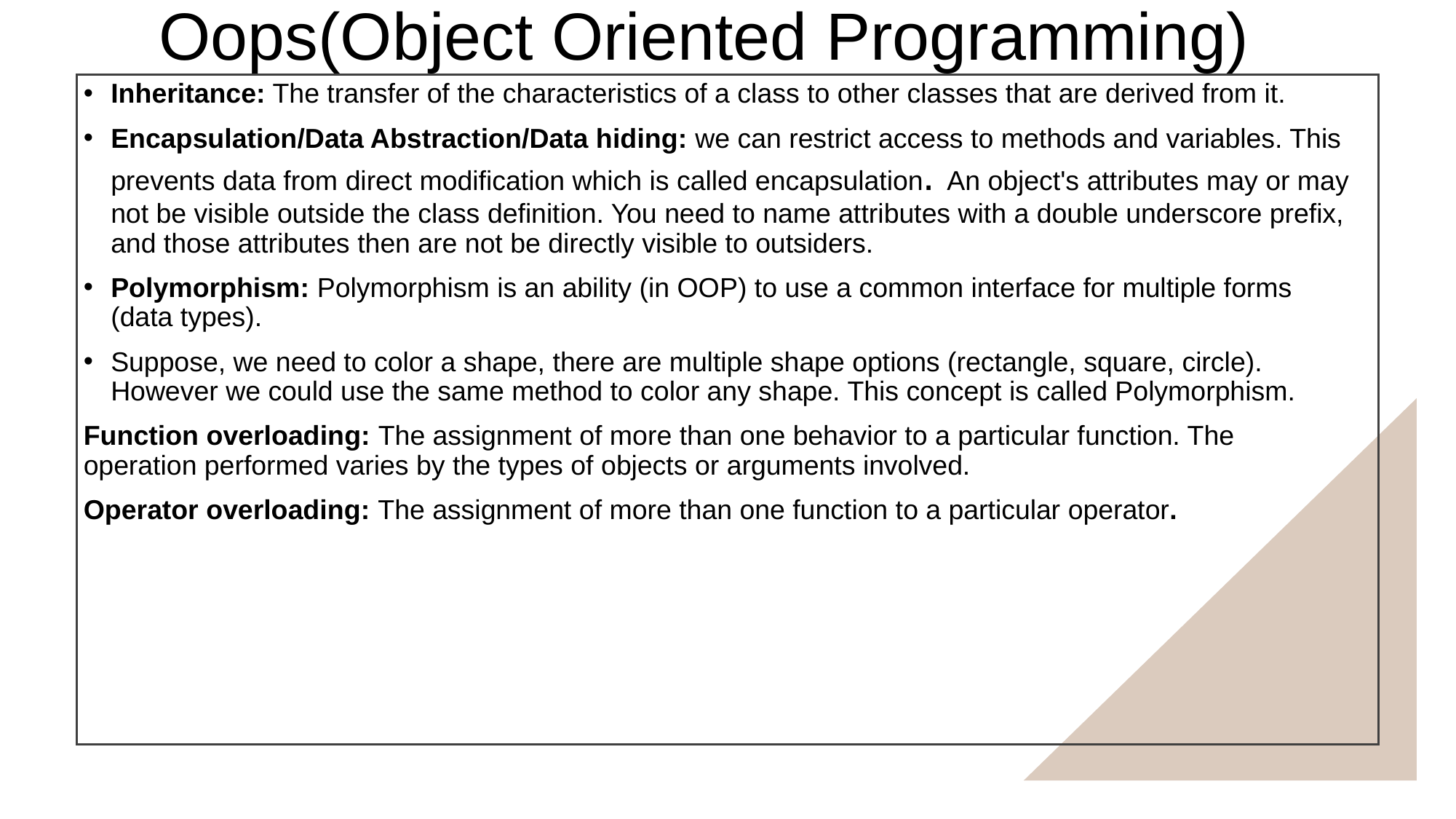

Oops(Object Oriented Programming)

Inheritance: The transfer of the characteristics of a class to other classes that are derived from it.
Encapsulation/Data Abstraction/Data hiding: we can restrict access to methods and variables. This prevents data from direct modification which is called encapsulation. An object's attributes may or may not be visible outside the class definition. You need to name attributes with a double underscore prefix, and those attributes then are not be directly visible to outsiders.
Polymorphism: Polymorphism is an ability (in OOP) to use a common interface for multiple forms (data types).
Suppose, we need to color a shape, there are multiple shape options (rectangle, square, circle). However we could use the same method to color any shape. This concept is called Polymorphism.
Function overloading: The assignment of more than one behavior to a particular function. The operation performed varies by the types of objects or arguments involved.
Operator overloading: The assignment of more than one function to a particular operator.